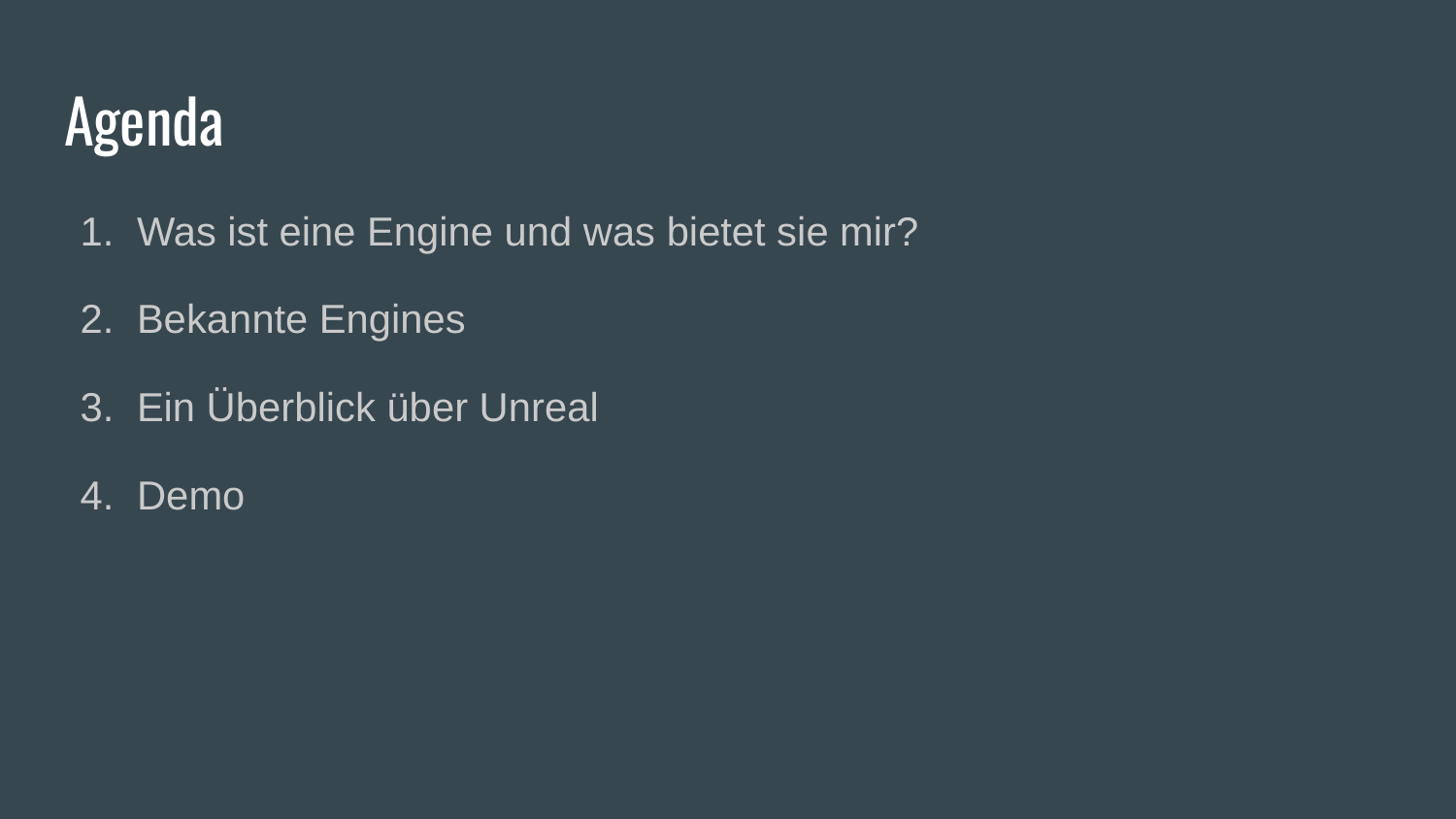

# Agenda
Was ist eine Engine und was bietet sie mir?
Bekannte Engines
Ein Überblick über Unreal
Demo